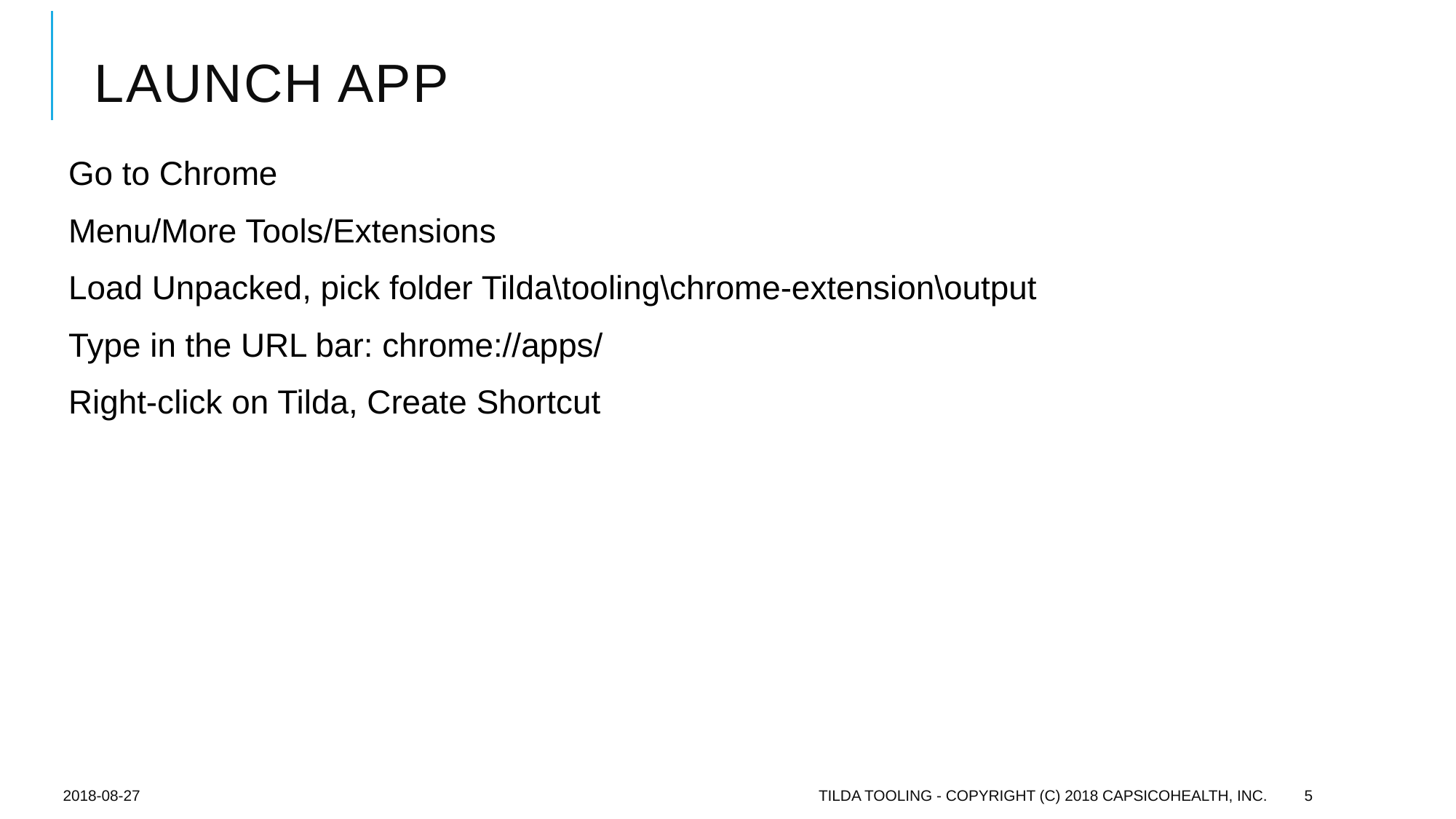

# Launch App
Go to Chrome
Menu/More Tools/Extensions
Load Unpacked, pick folder Tilda\tooling\chrome-extension\output
Type in the URL bar: chrome://apps/
Right-click on Tilda, Create Shortcut
2018-08-27
Tilda Tooling - Copyright (c) 2018 CapsicoHealth, Inc.
5